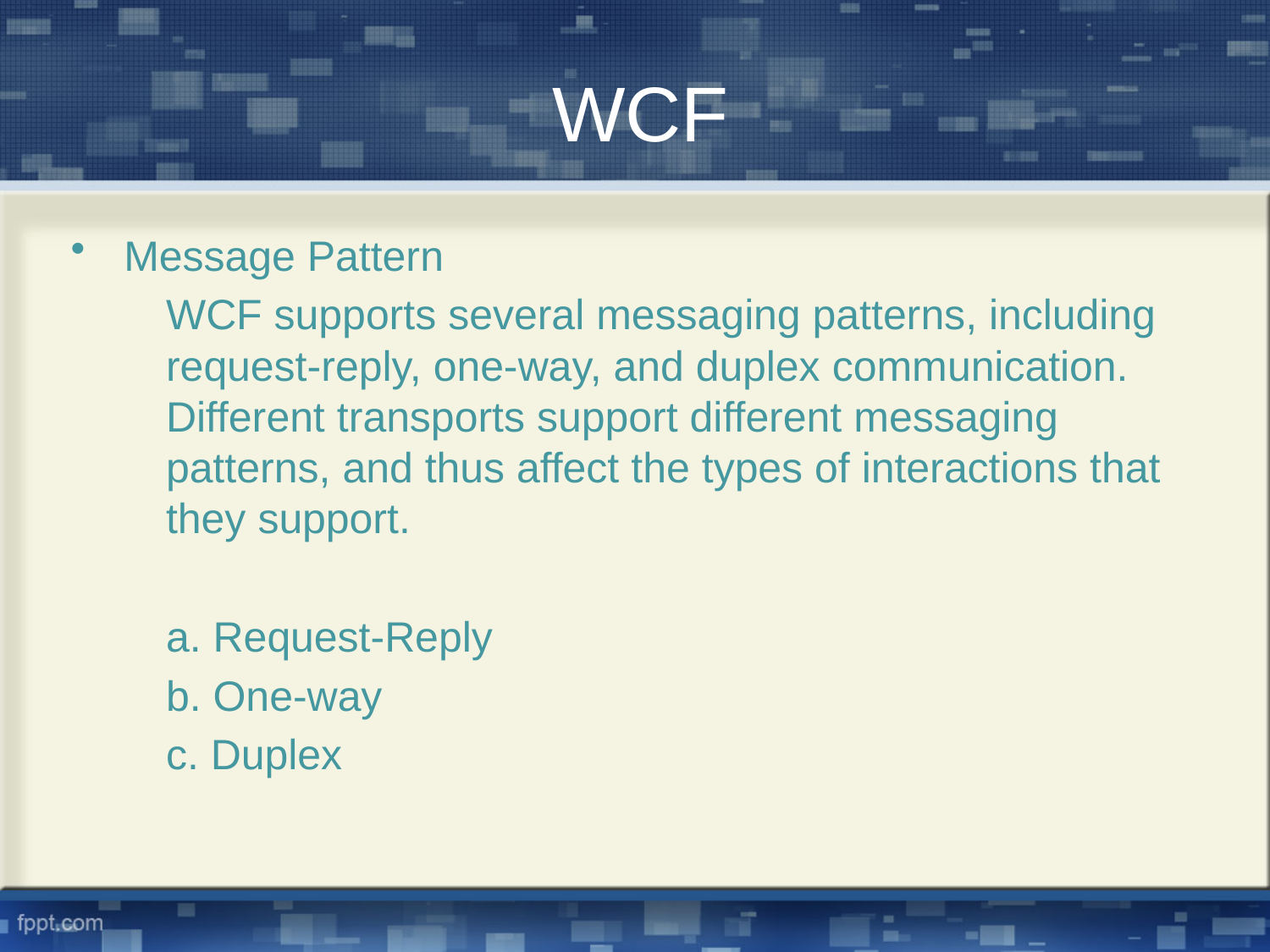

WCF
Message Pattern
	WCF supports several messaging patterns, including request-reply, one-way, and duplex communication. Different transports support different messaging patterns, and thus affect the types of interactions that they support.

	a. Request-Reply
	b. One-way
	c. Duplex